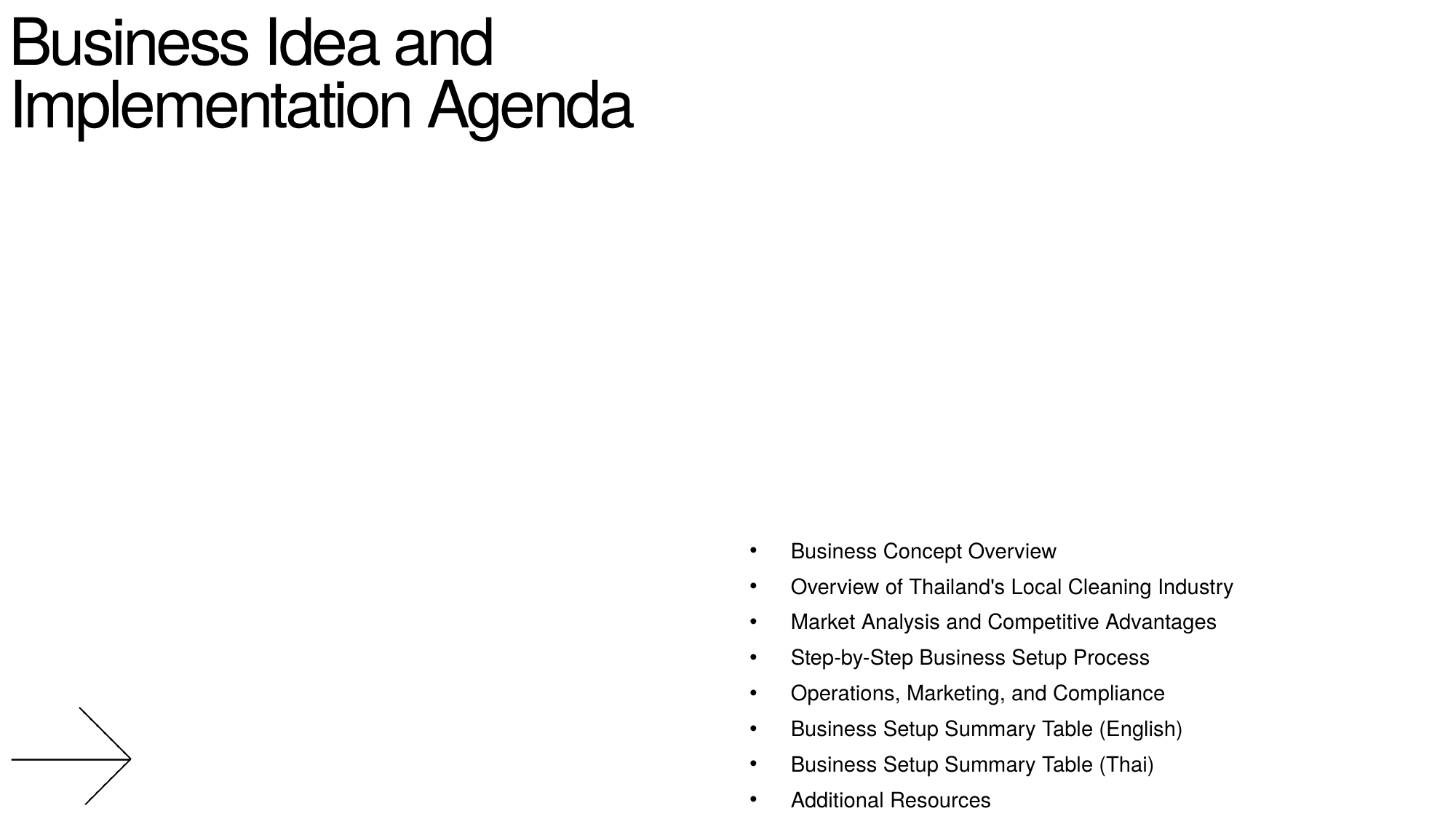

# Business Idea and Implementation Agenda
Business Concept Overview
Overview of Thailand's Local Cleaning Industry
Market Analysis and Competitive Advantages
Step-by-Step Business Setup Process
Operations, Marketing, and Compliance
Business Setup Summary Table (English)
Business Setup Summary Table (Thai)
Additional Resources